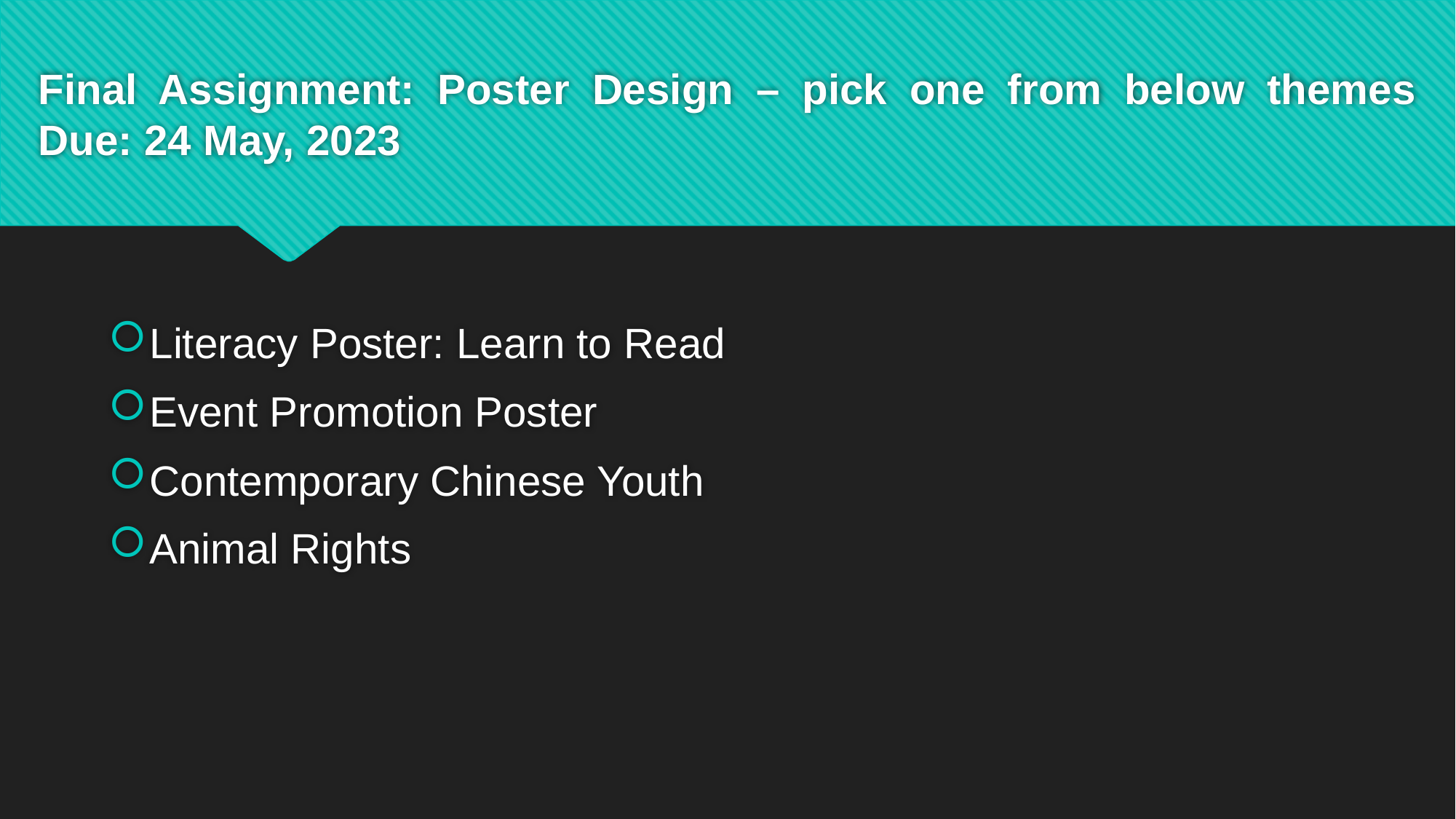

# Final Assignment: Poster Design – pick one from below themes Due: 24 May, 2023
Literacy Poster: Learn to Read
Event Promotion Poster
Contemporary Chinese Youth
Animal Rights